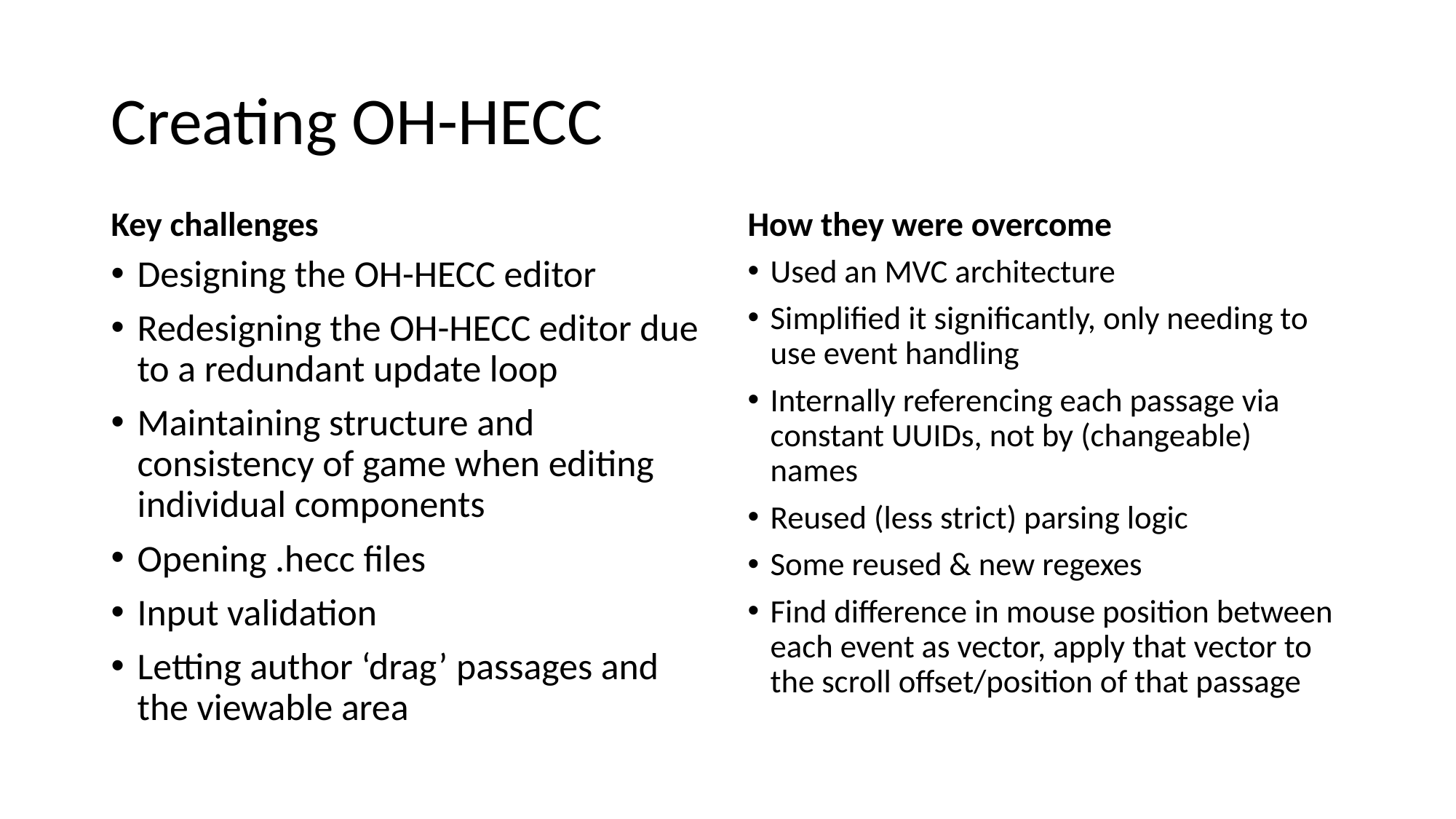

# Creating OH-HECC
Key challenges
How they were overcome
Designing the OH-HECC editor
Redesigning the OH-HECC editor due to a redundant update loop
Maintaining structure and consistency of game when editing individual components
Opening .hecc files
Input validation
Letting author ‘drag’ passages and the viewable area
Used an MVC architecture
Simplified it significantly, only needing to use event handling
Internally referencing each passage via constant UUIDs, not by (changeable) names
Reused (less strict) parsing logic
Some reused & new regexes
Find difference in mouse position between each event as vector, apply that vector to the scroll offset/position of that passage